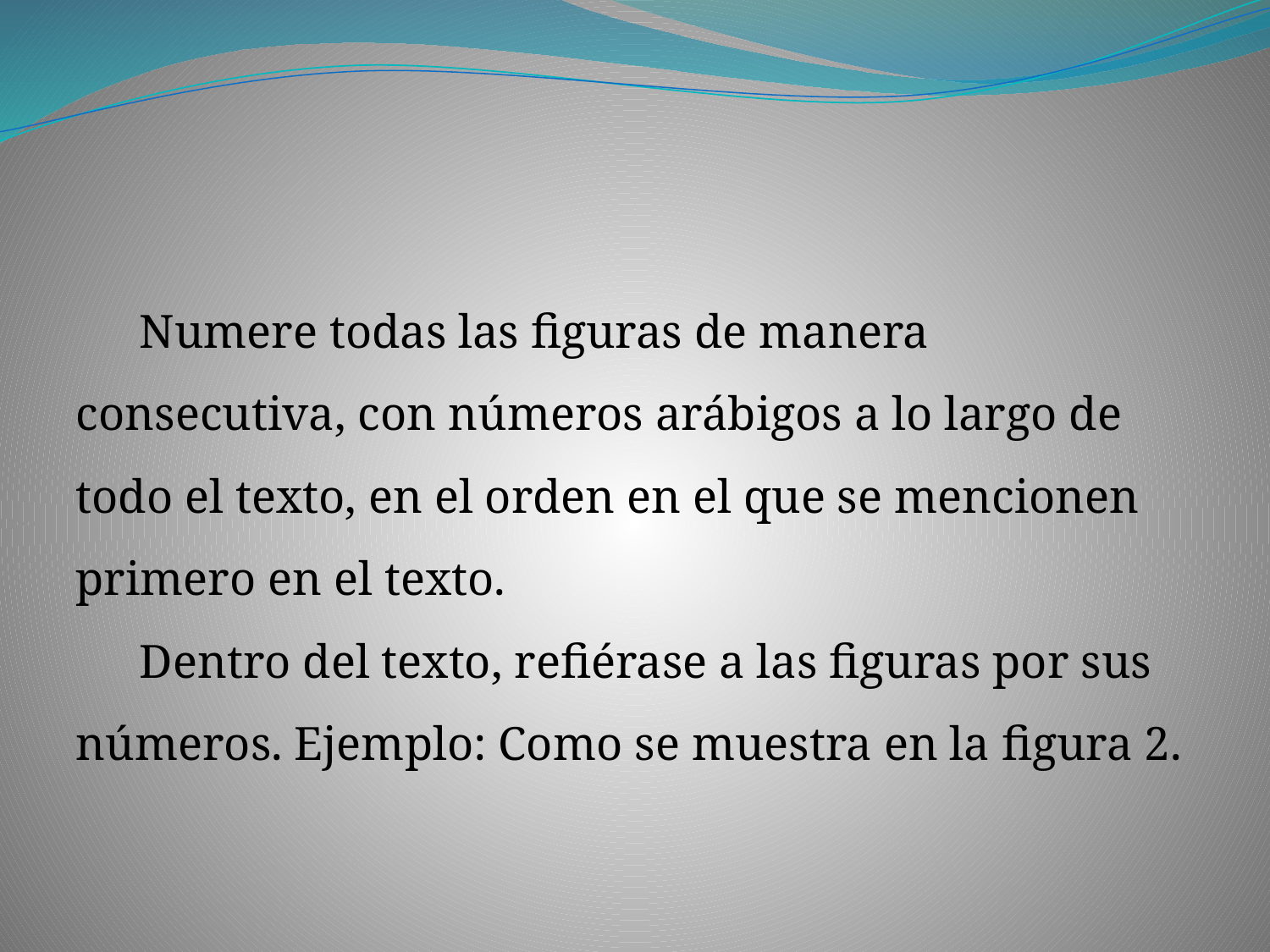

Numere todas las figuras de manera consecutiva, con números arábigos a lo largo de todo el texto, en el orden en el que se mencionen primero en el texto.
Dentro del texto, refiérase a las figuras por sus números. Ejemplo: Como se muestra en la figura 2.